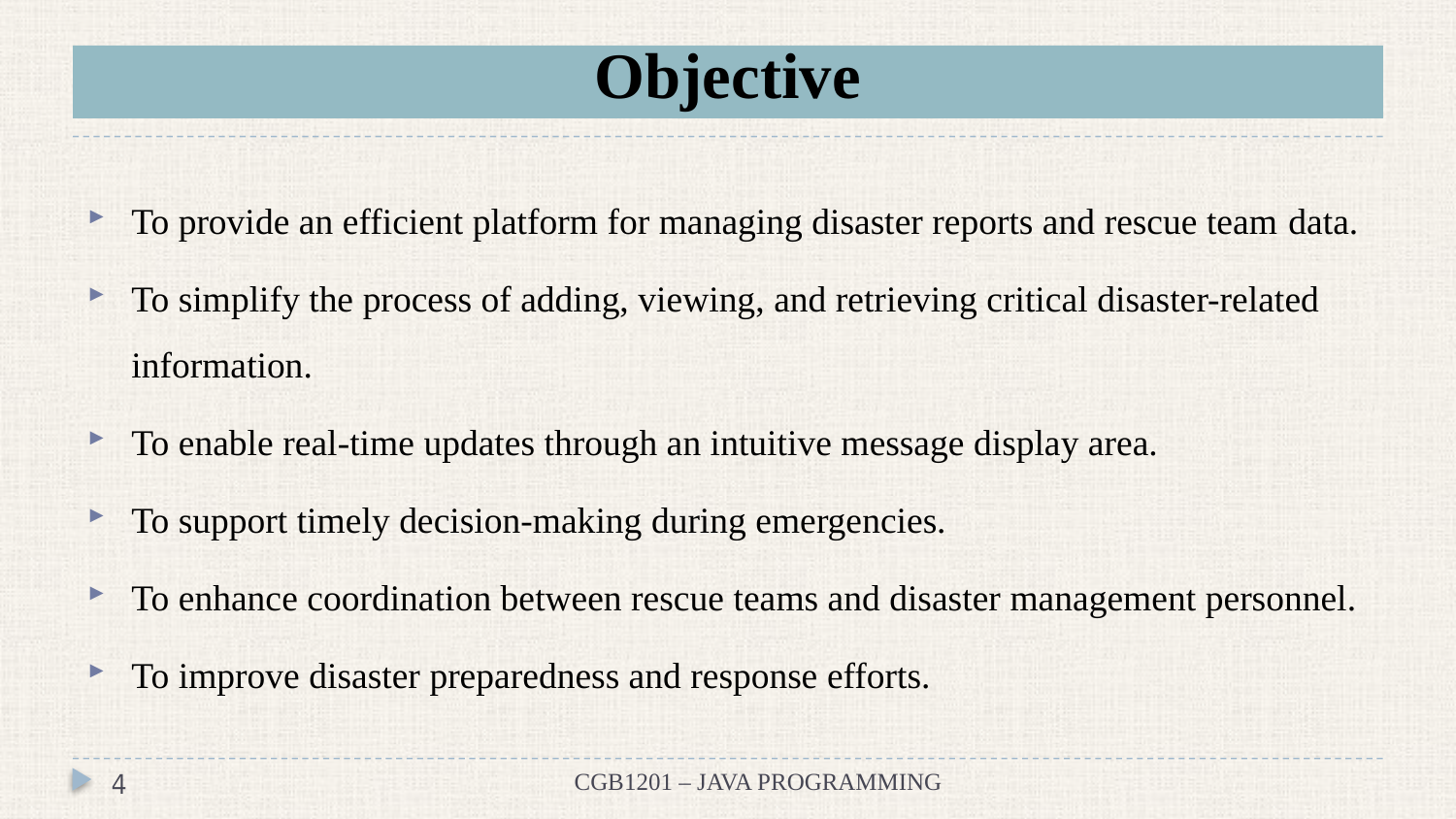

# Objective
To provide an efficient platform for managing disaster reports and rescue team data.
To simplify the process of adding, viewing, and retrieving critical disaster-related information.
To enable real-time updates through an intuitive message display area.
To support timely decision-making during emergencies.
To enhance coordination between rescue teams and disaster management personnel.
To improve disaster preparedness and response efforts.

4
CGB1201 – JAVA PROGRAMMING